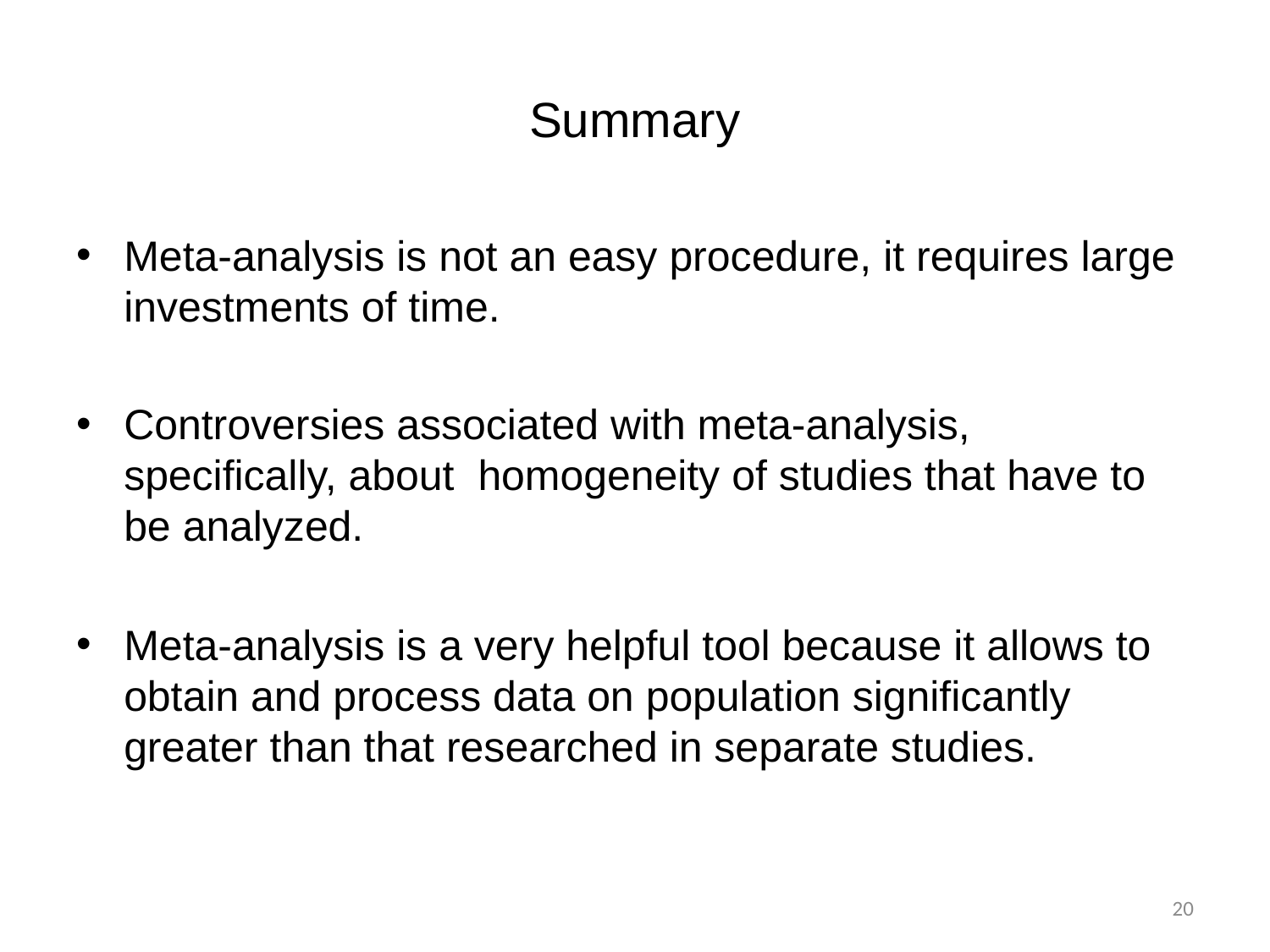

# Summary
Meta-analysis is not an easy procedure, it requires large investments of time.

Controversies associated with meta-analysis, specifically, about  homogeneity of studies that have to be analyzed.

Meta-analysis is a very helpful tool because it allows to obtain and process data on population significantly greater than that researched in separate studies.
20